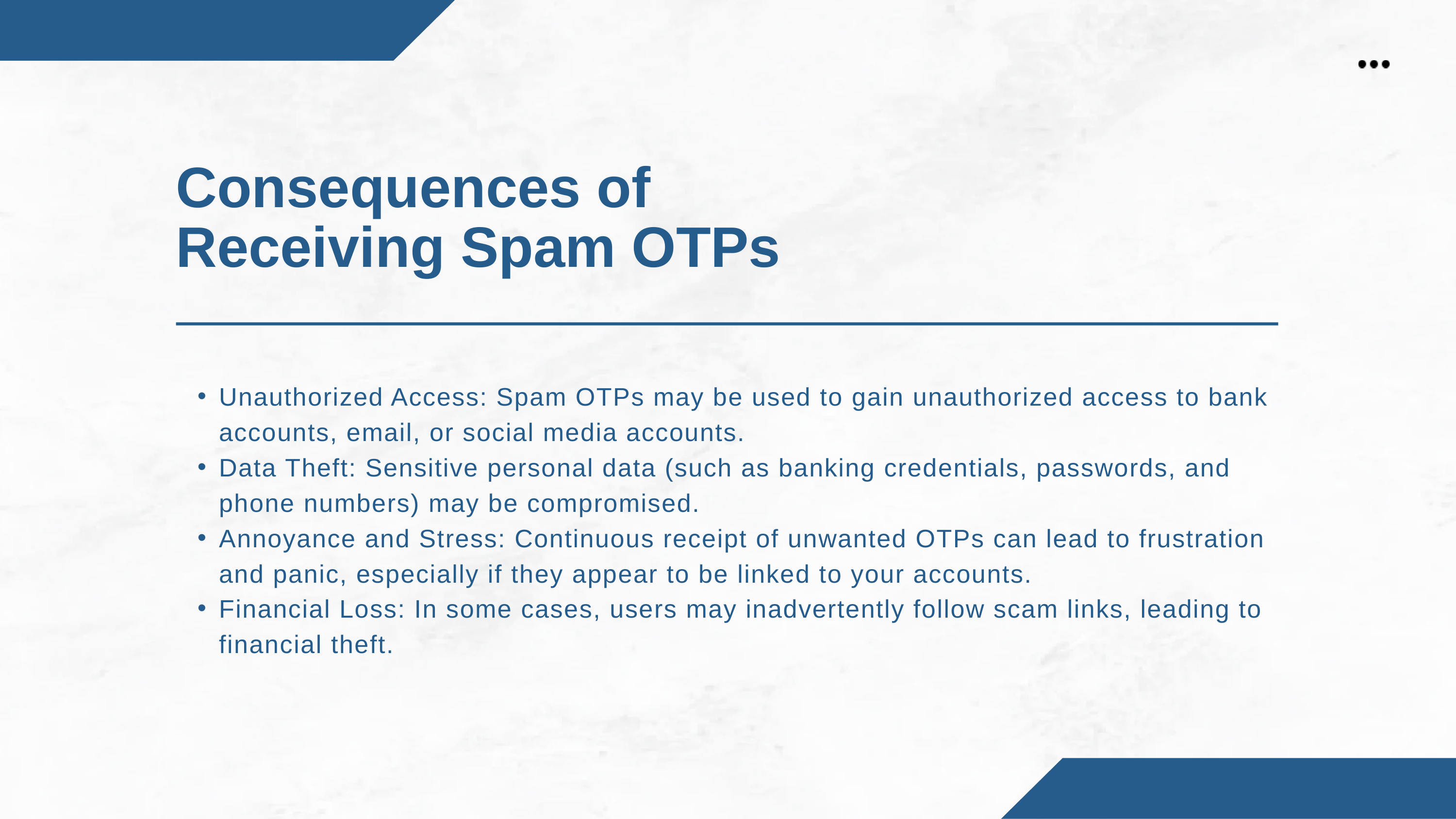

Consequences of Receiving Spam OTPs

Unauthorized Access: Spam OTPs may be used to gain unauthorized access to bank accounts, email, or social media accounts.
Data Theft: Sensitive personal data (such as banking credentials, passwords, and phone numbers) may be compromised.
Annoyance and Stress: Continuous receipt of unwanted OTPs can lead to frustration and panic, especially if they appear to be linked to your accounts.
Financial Loss: In some cases, users may inadvertently follow scam links, leading to financial theft.